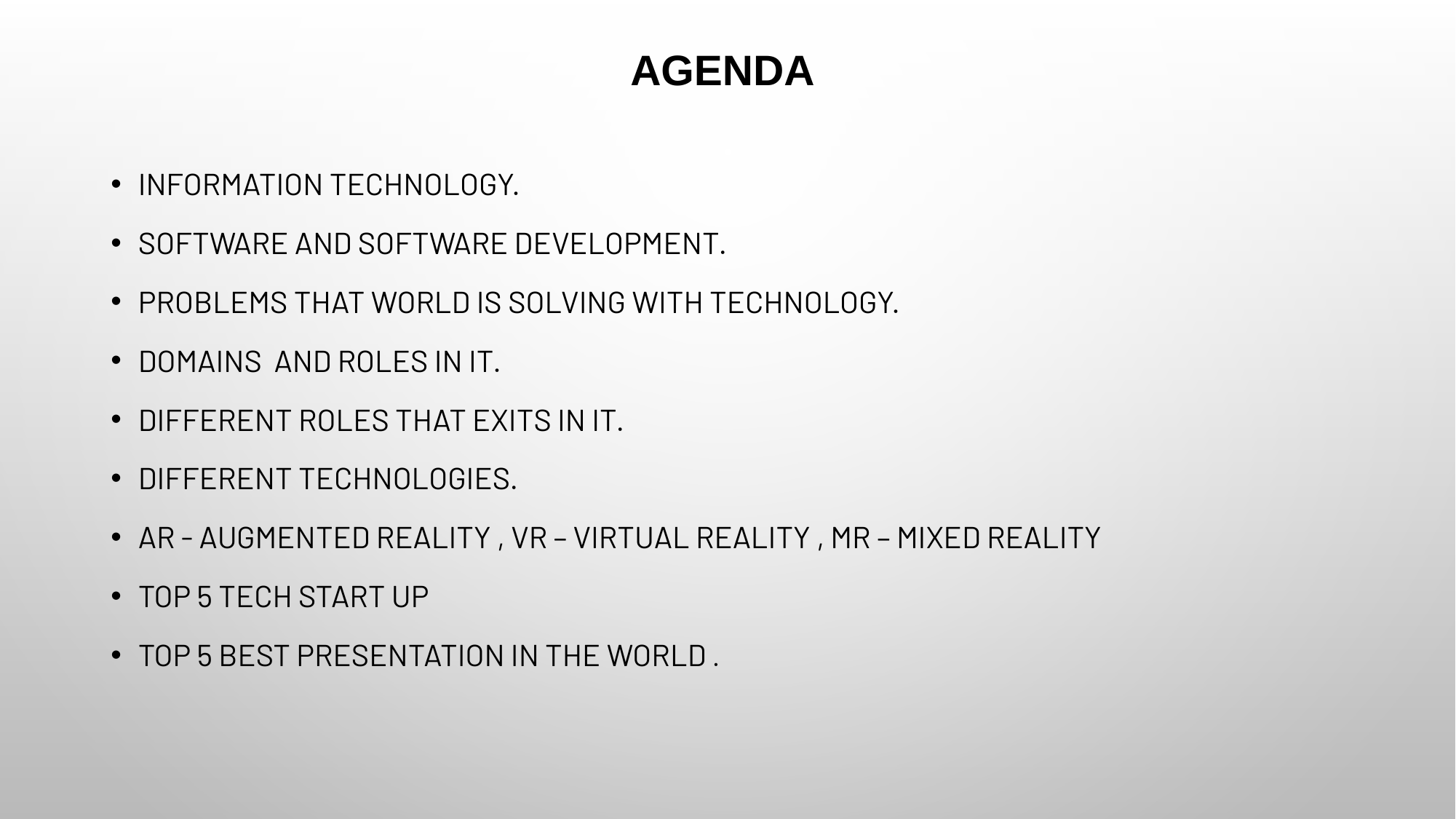

# AGENDA

Information Technology.
Software and Software development.
Problems that world is solving with TECHNOLOGY.
Domains  and roles in IT.
Different roles that Exits in IT.
Different Technologies.
AR - Augmented Reality , VR – Virtual Reality , MR – Mixed Reality
Top 5 tech start up
Top 5 best presentation in the world .